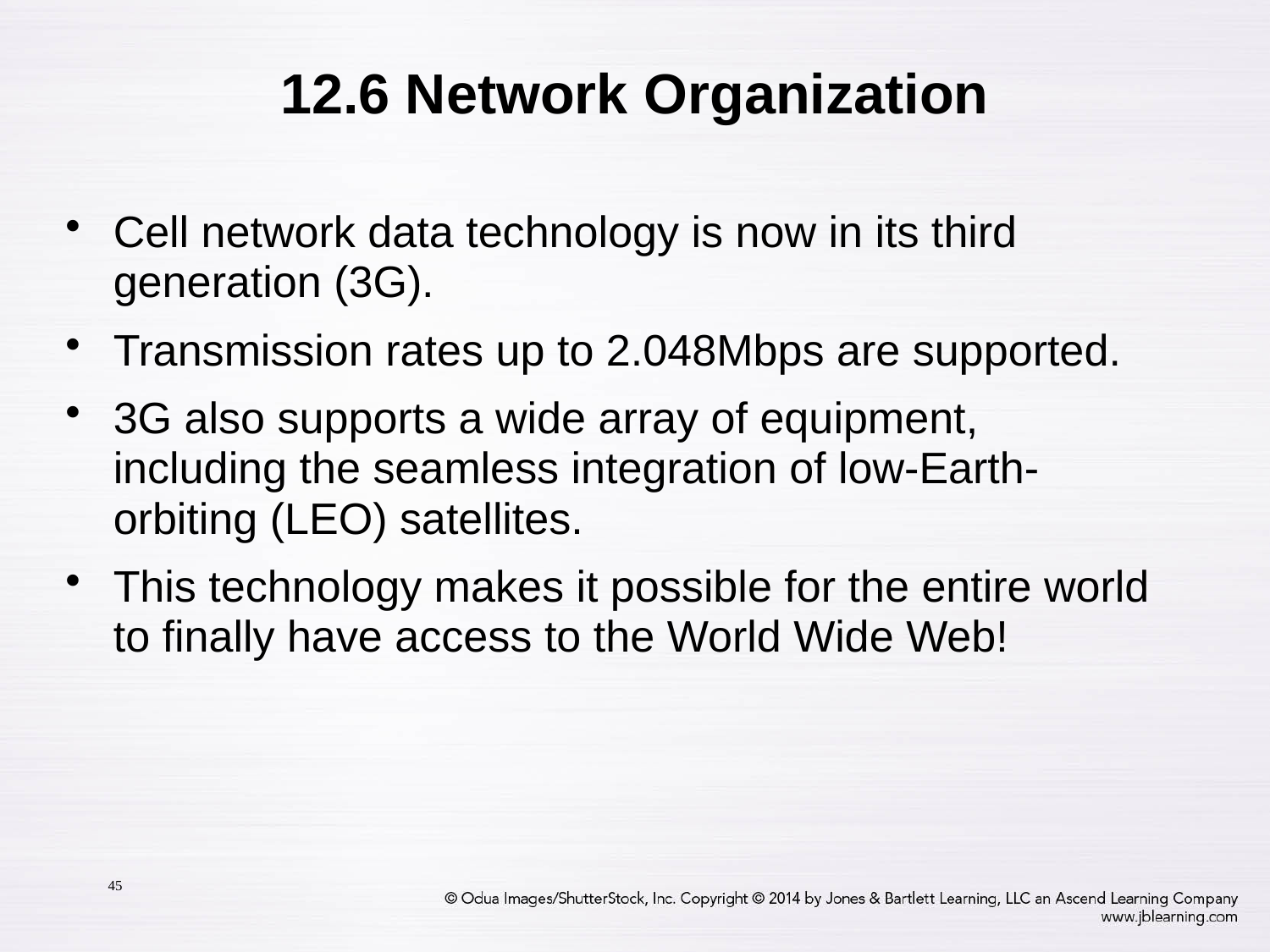

# 12.6 Network Organization
Cell network data technology is now in its third generation (3G).
Transmission rates up to 2.048Mbps are supported.
3G also supports a wide array of equipment, including the seamless integration of low-Earth-orbiting (LEO) satellites.
This technology makes it possible for the entire world to finally have access to the World Wide Web!
45